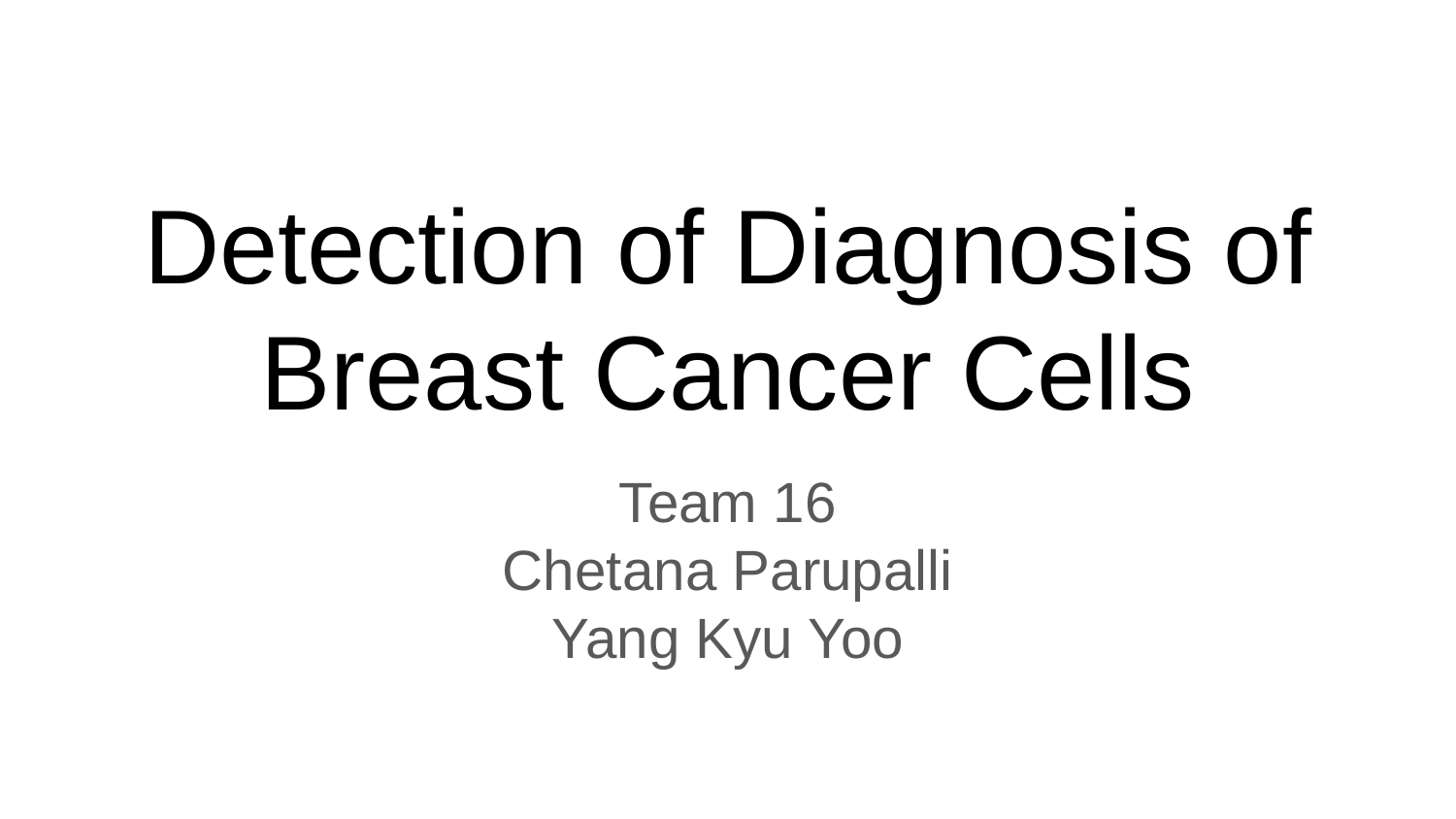

# Detection of Diagnosis of Breast Cancer Cells
Team 16
Chetana Parupalli
Yang Kyu Yoo